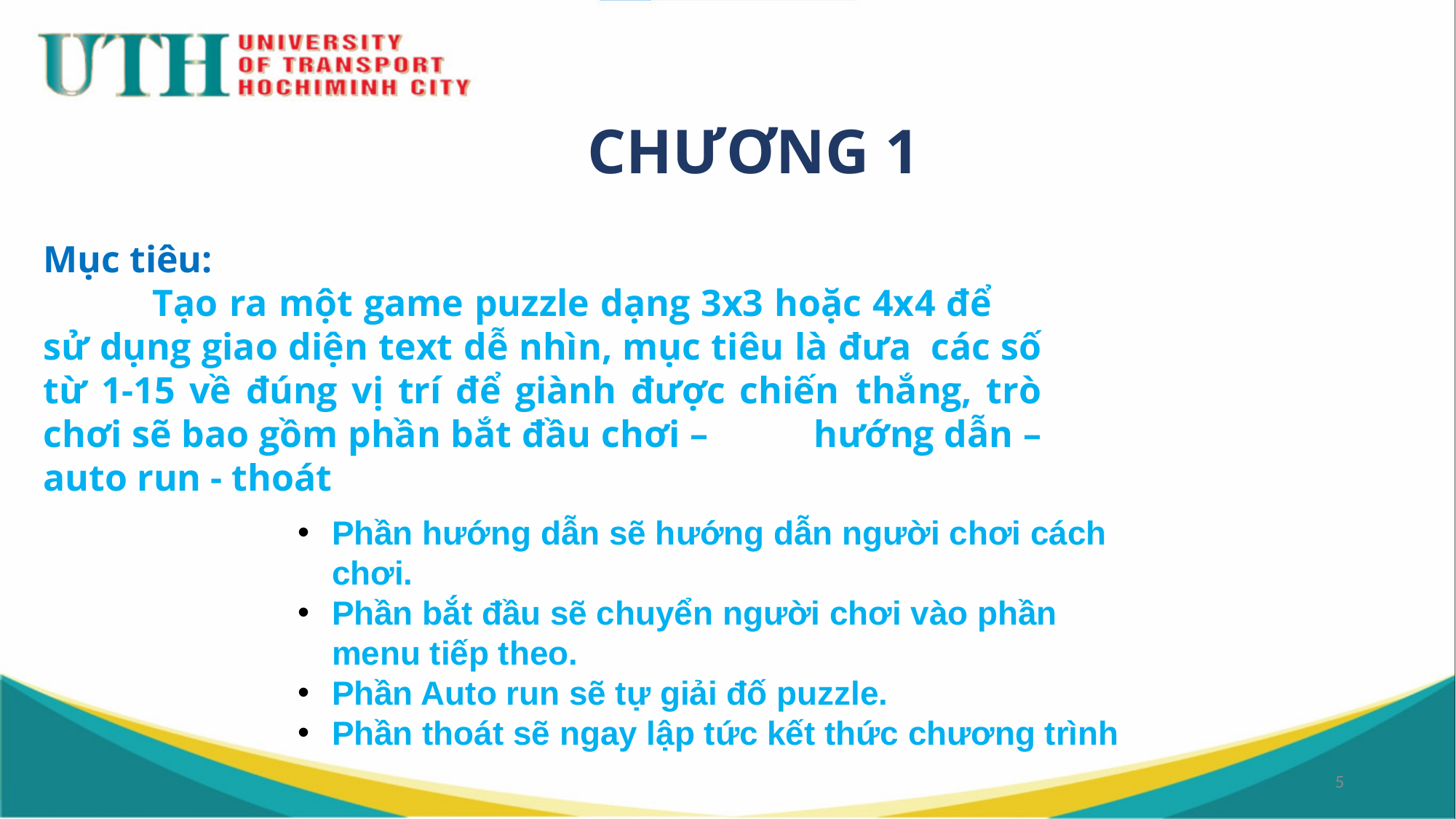

CHƯƠNG 1
Mục tiêu:
	Tạo ra một game puzzle dạng 3x3 hoặc 4x4 để 	sử dụng giao diện text dễ nhìn, mục tiêu là đưa 	các số từ 1-15 về đúng vị trí để giành được chiến 	thắng, trò chơi sẽ bao gồm phần bắt đầu chơi – 	hướng dẫn – auto run - thoát
Phần hướng dẫn sẽ hướng dẫn người chơi cách chơi.
Phần bắt đầu sẽ chuyển người chơi vào phần menu tiếp theo.
Phần Auto run sẽ tự giải đố puzzle.
Phần thoát sẽ ngay lập tức kết thức chương trình
5